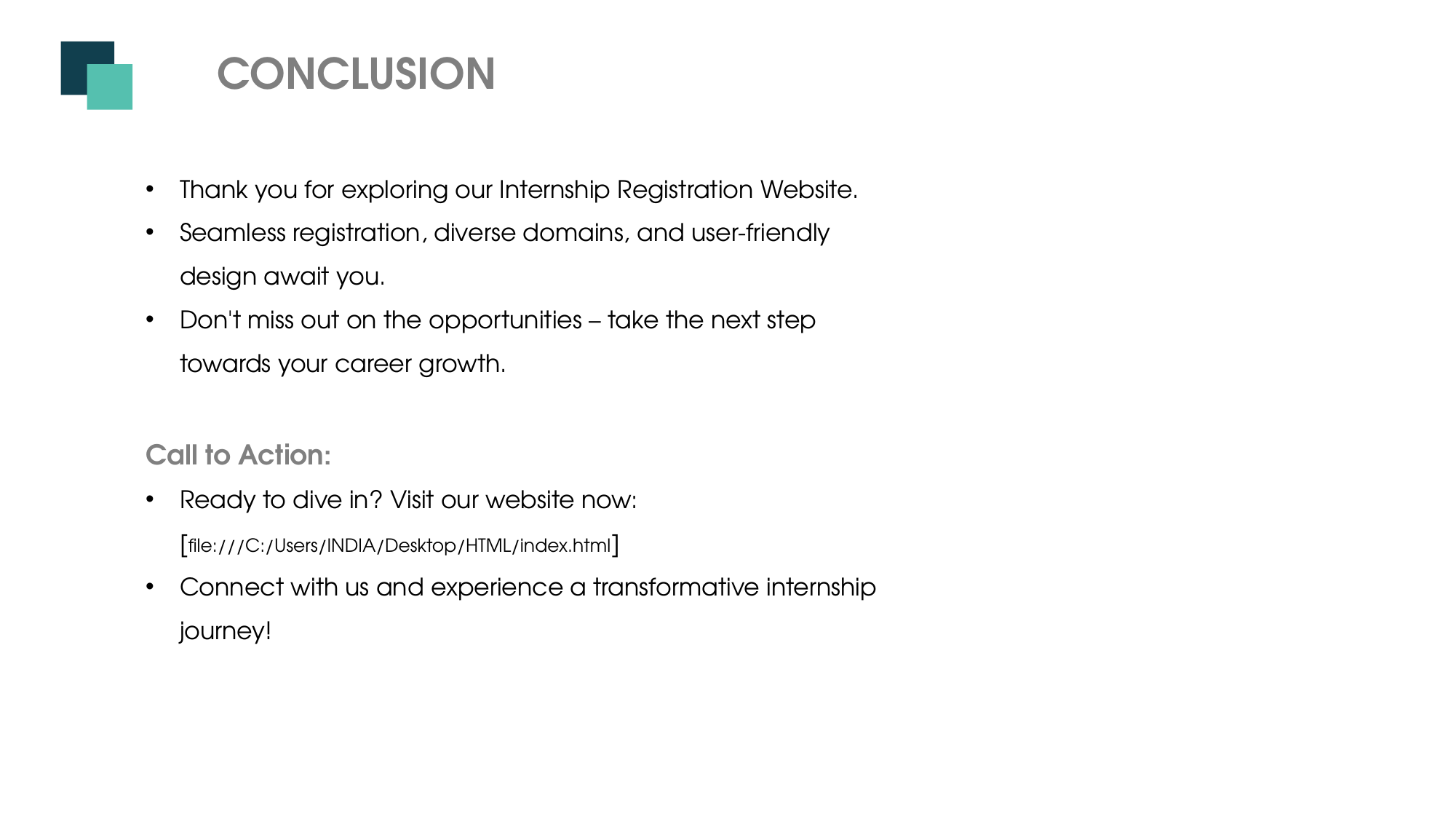

CONCLUSION

Thank you for exploring our Internship Registration Website.
Seamless registration, diverse domains, and user-friendly design await you.
Don't miss out on the opportunities – take the next step towards your career growth.

Call to Action:
Ready to dive in? Visit our website now: [file:///C:/Users/INDIA/Desktop/HTML/index.html]
Connect with us and experience a transformative internship journey!